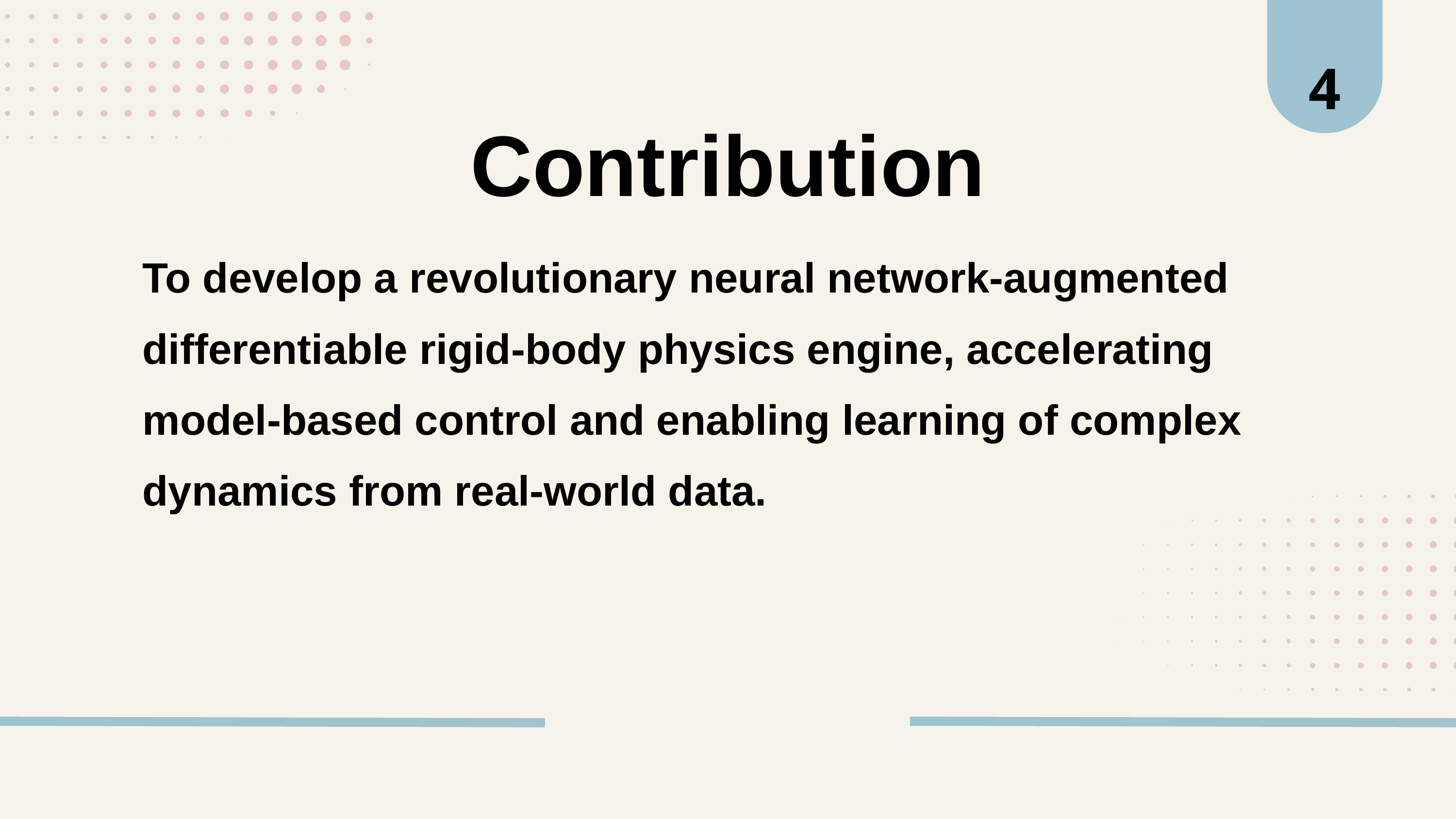

4
Contribution

To develop a revolutionary neural network-augmented differentiable rigid-body physics engine, accelerating model-based control and enabling learning of complex dynamics from real-world data.